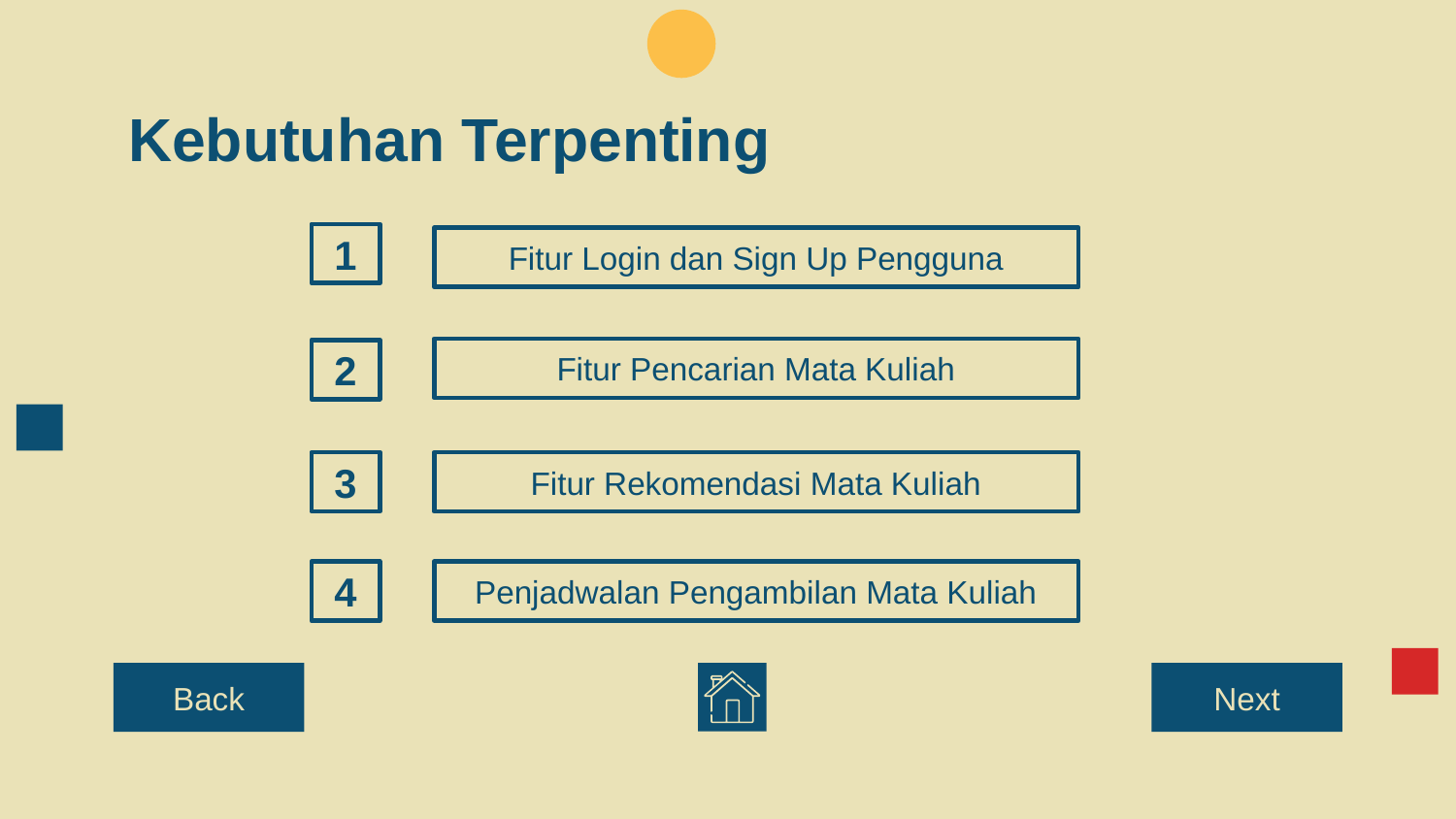

# Kebutuhan Terpenting
1
Fitur Login dan Sign Up Pengguna
Fitur Pencarian Mata Kuliah
2
3
Fitur Rekomendasi Mata Kuliah
4
Penjadwalan Pengambilan Mata Kuliah
Back

Next